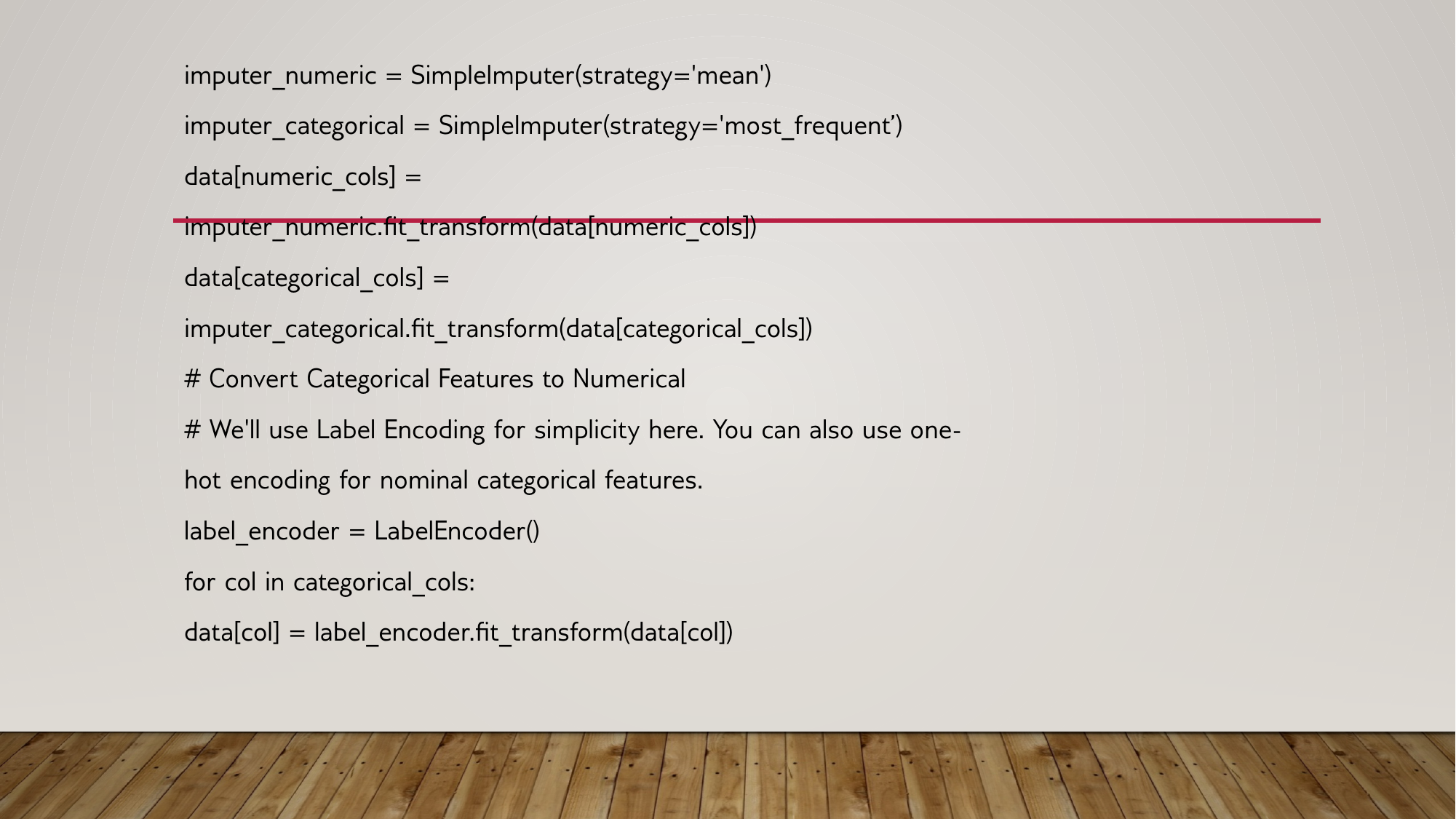

imputer_numeric = SimpleImputer(strategy='mean')
imputer_categorical = SimpleImputer(strategy='most_frequent’)
data[numeric_cols] =
imputer_numeric.fit_transform(data[numeric_cols])
data[categorical_cols] =
imputer_categorical.fit_transform(data[categorical_cols])
# Convert Categorical Features to Numerical
# We'll use Label Encoding for simplicity here. You can also use one-
hot encoding for nominal categorical features.
label_encoder = LabelEncoder()
for col in categorical_cols:
data[col] = label_encoder.fit_transform(data[col])